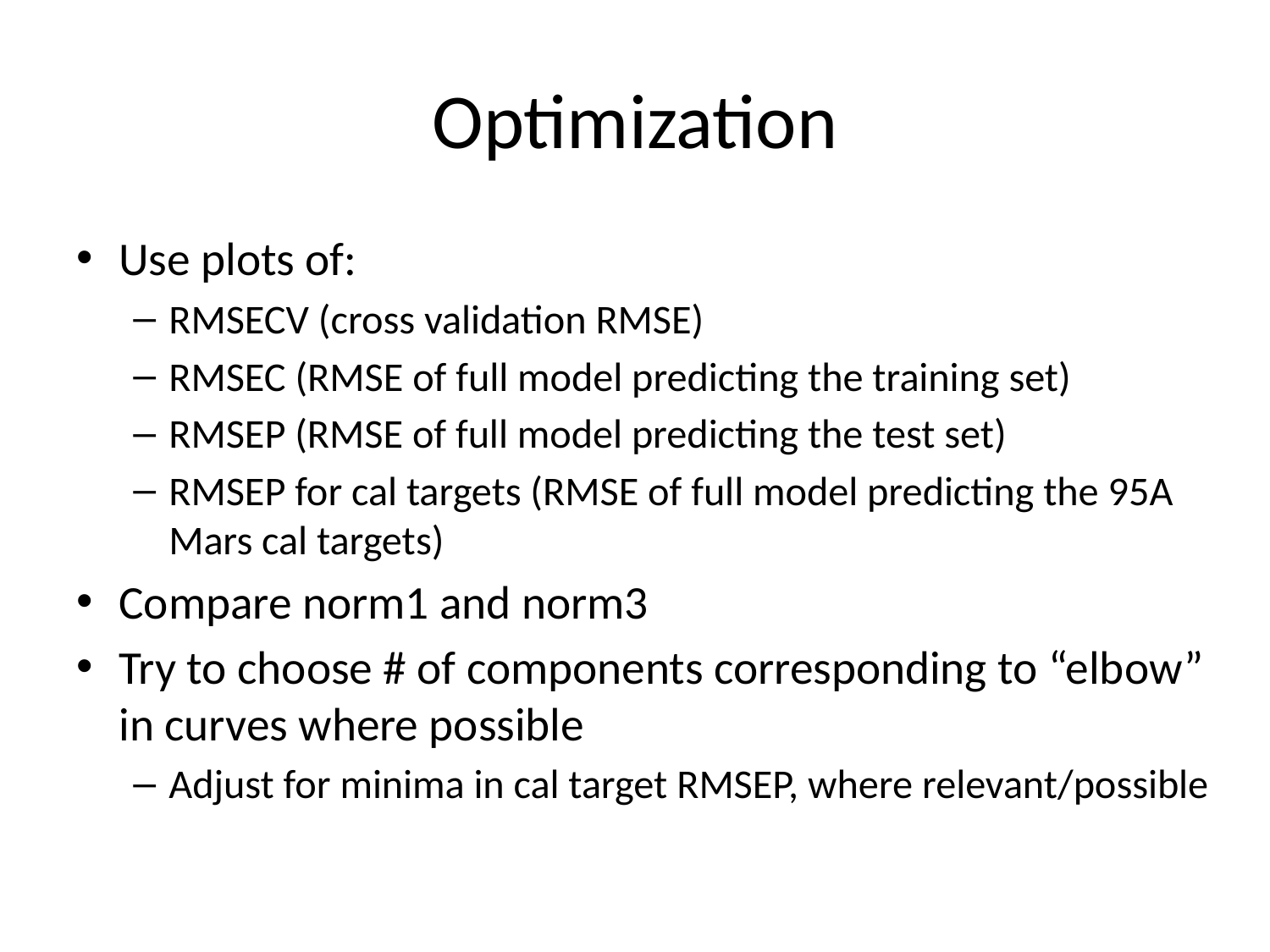

# Optimization
Use plots of:
RMSECV (cross validation RMSE)
RMSEC (RMSE of full model predicting the training set)
RMSEP (RMSE of full model predicting the test set)
RMSEP for cal targets (RMSE of full model predicting the 95A Mars cal targets)
Compare norm1 and norm3
Try to choose # of components corresponding to “elbow” in curves where possible
Adjust for minima in cal target RMSEP, where relevant/possible